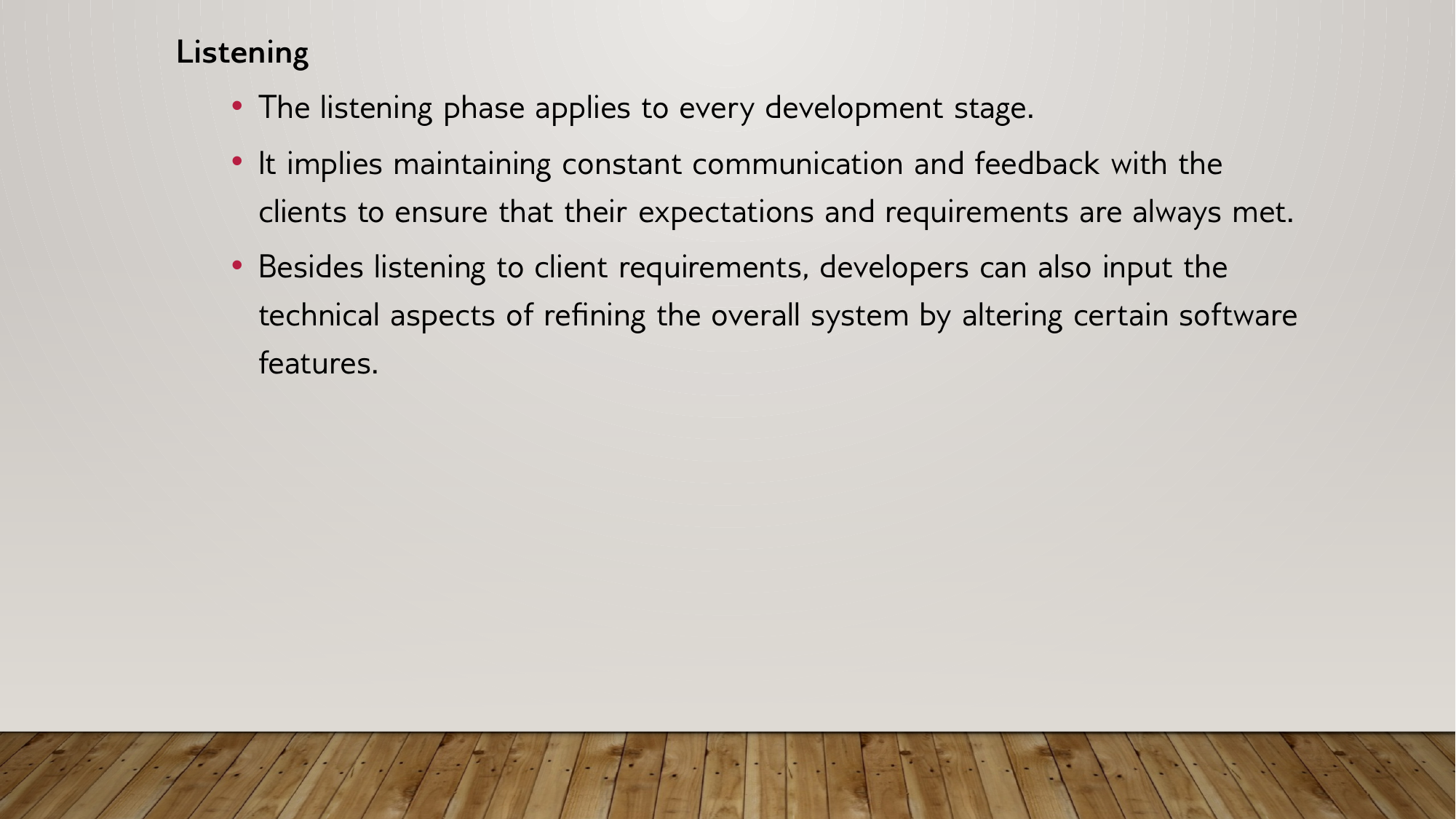

Listening
The listening phase applies to every development stage.
It implies maintaining constant communication and feedback with the clients to ensure that their expectations and requirements are always met.
Besides listening to client requirements, developers can also input the technical aspects of refining the overall system by altering certain software features.